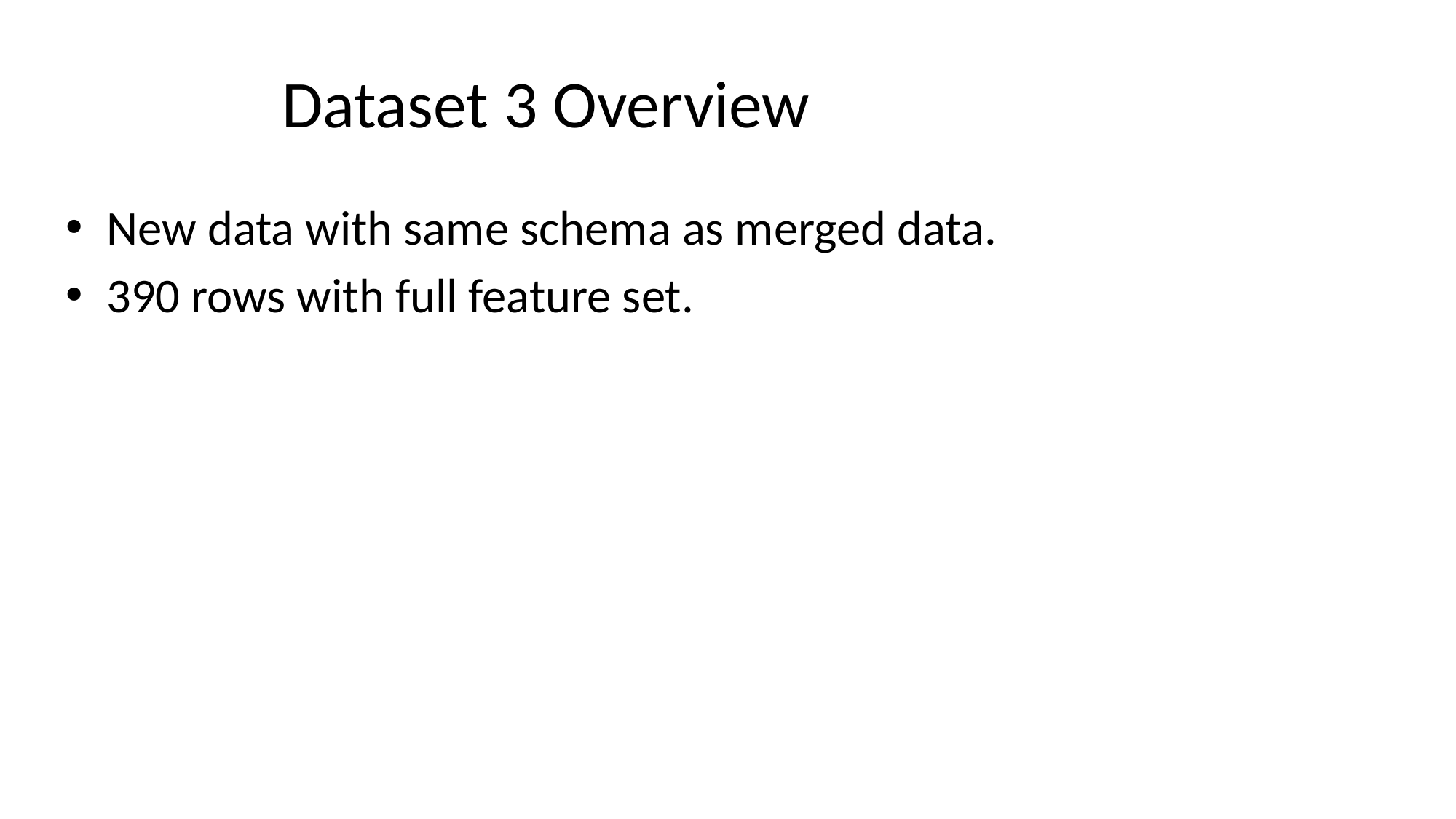

# Dataset 3 Overview
New data with same schema as merged data.
390 rows with full feature set.